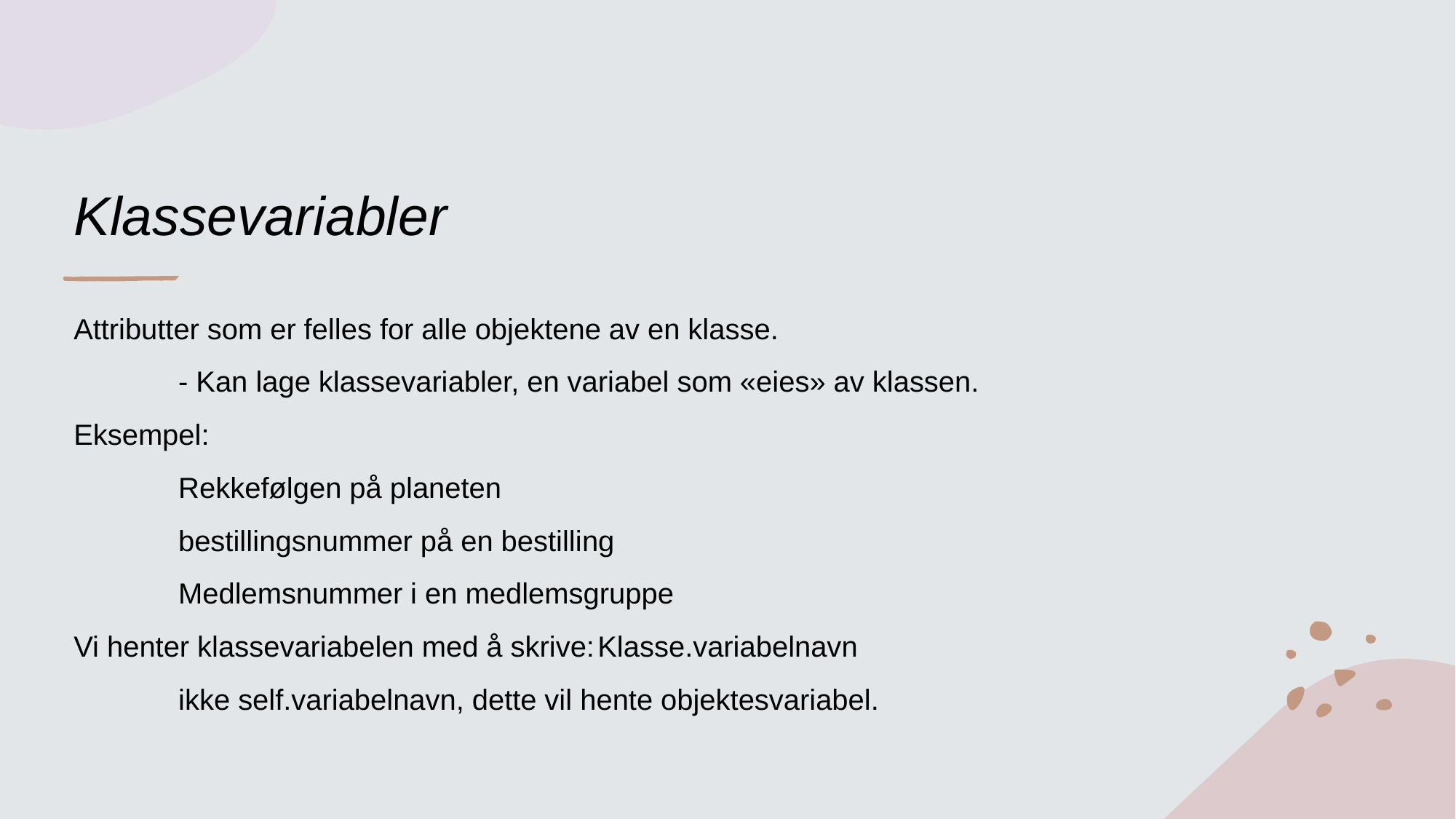

# Klassevariabler
Attributter som er felles for alle objektene av en klasse.
	- Kan lage klassevariabler, en variabel som «eies» av klassen.
Eksempel:
	Rekkefølgen på planeten
	bestillingsnummer på en bestilling
	Medlemsnummer i en medlemsgruppe
Vi henter klassevariabelen med å skrive:	Klasse.variabelnavn
	ikke self.variabelnavn, dette vil hente objektesvariabel.